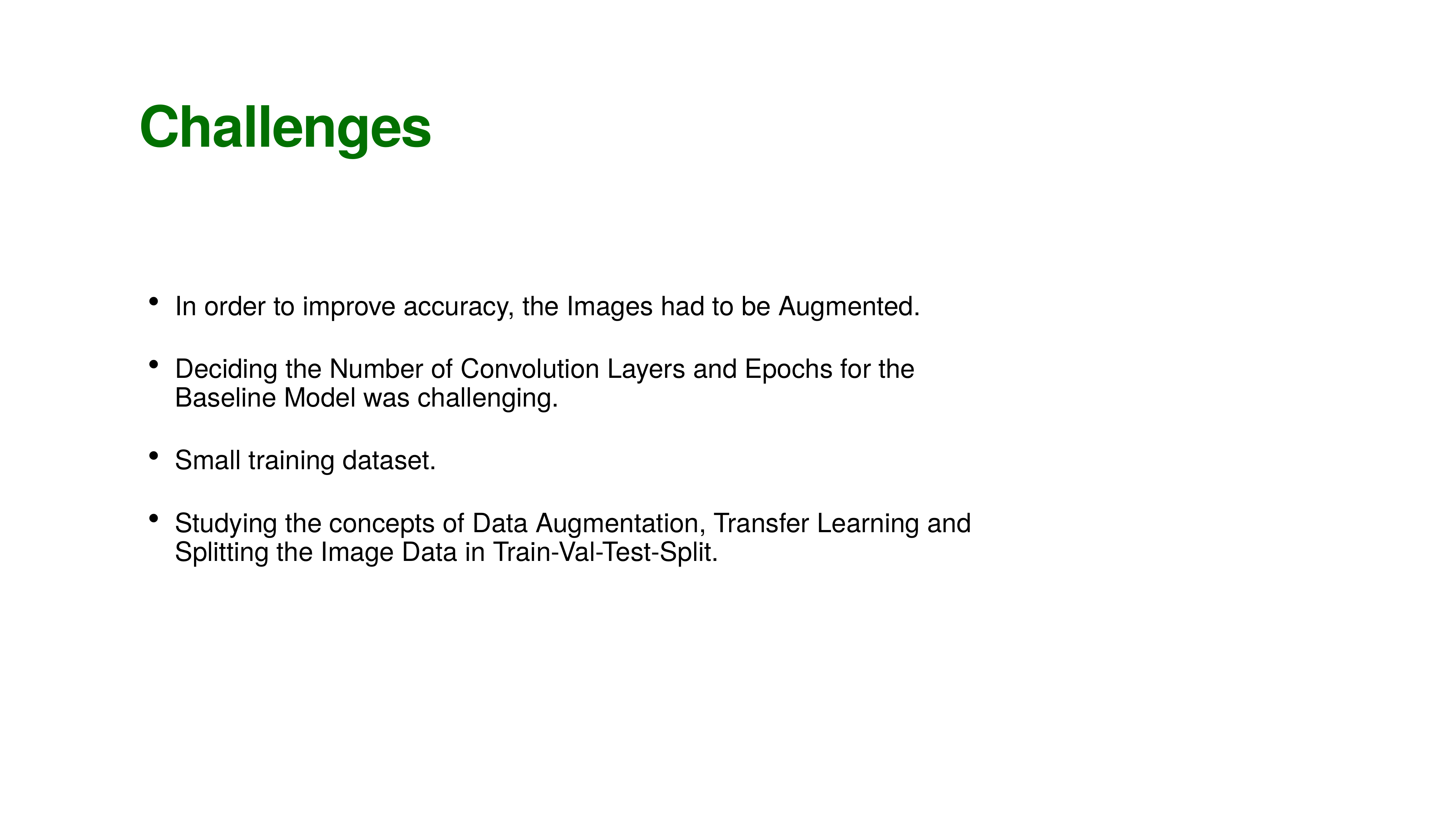

# Challenges
In order to improve accuracy, the Images had to be Augmented.
Deciding the Number of Convolution Layers and Epochs for the Baseline Model was challenging.
Small training dataset.
Studying the concepts of Data Augmentation, Transfer Learning and Splitting the Image Data in Train-Val-Test-Split.